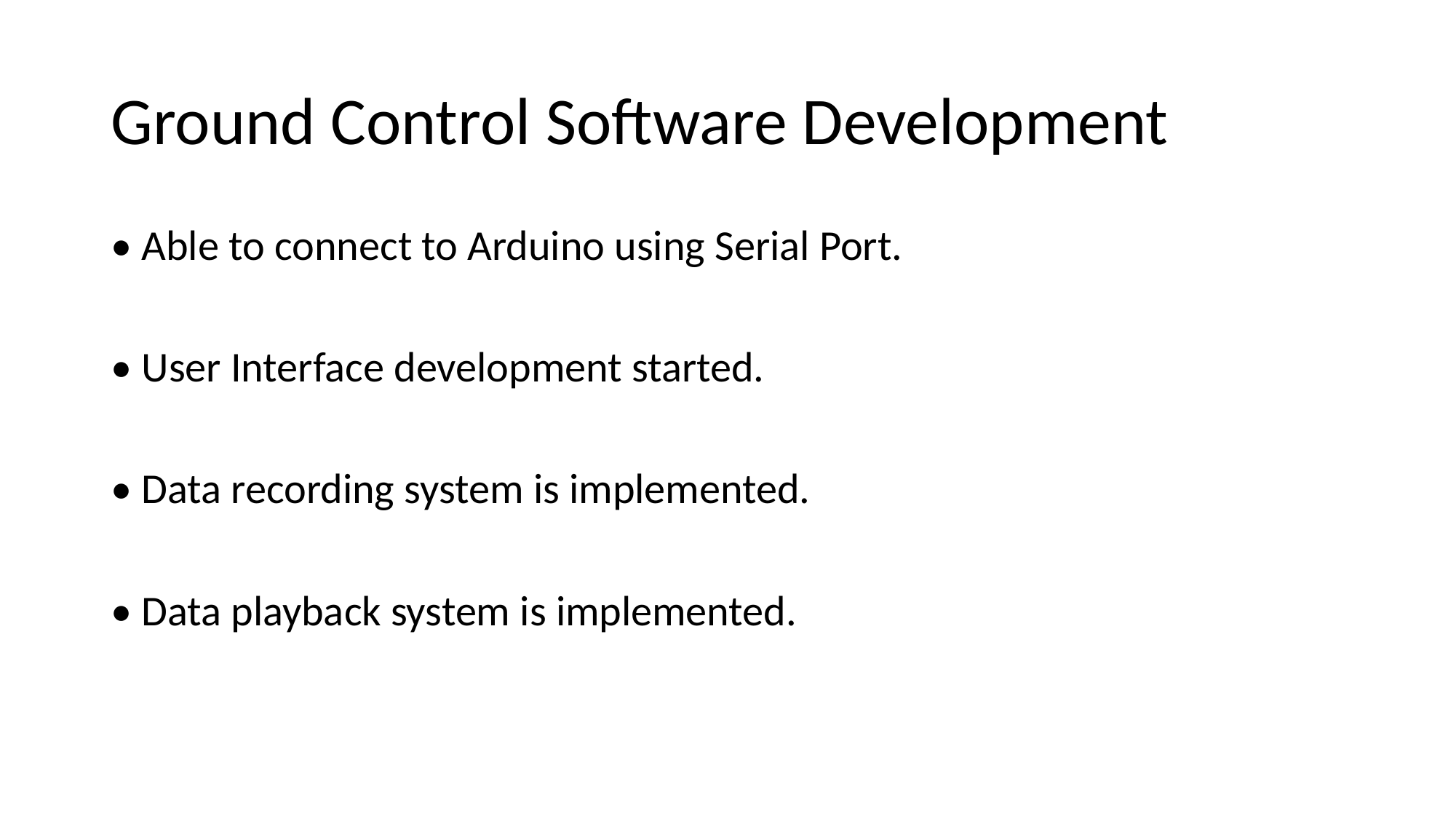

# Ground Control Software Development
• Able to connect to Arduino using Serial Port.

• User Interface development started.

• Data recording system is implemented.

• Data playback system is implemented.